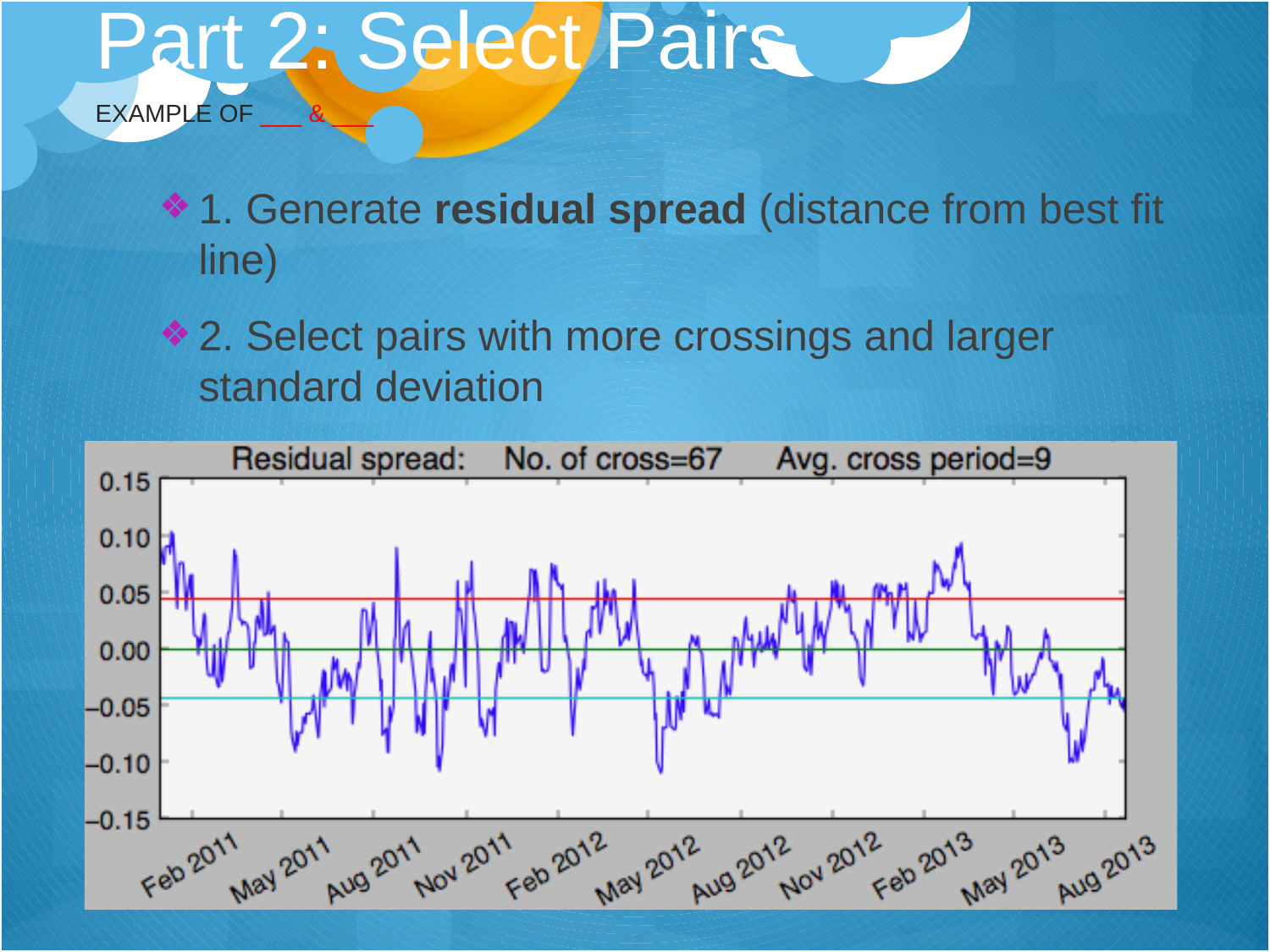

# Part 2: Select Pairs
EXAMPLE OF ___ & ___

1. Generate residual spread (distance from best fit line)
2. Select pairs with more crossings and larger standard deviation